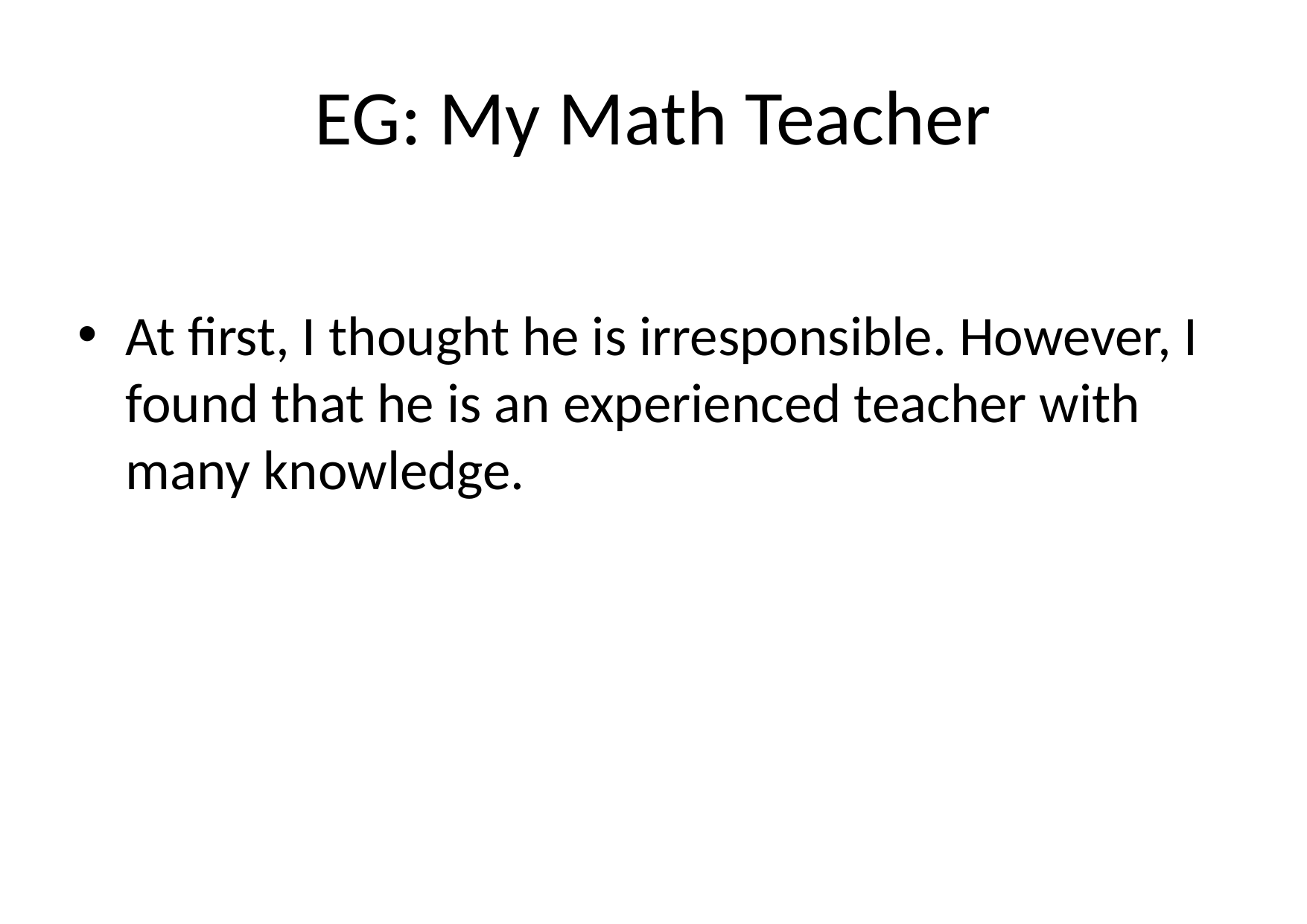

# EG: My Math Teacher

At first, I thought he is irresponsible. However, I found that he is an experienced teacher with many knowledge.